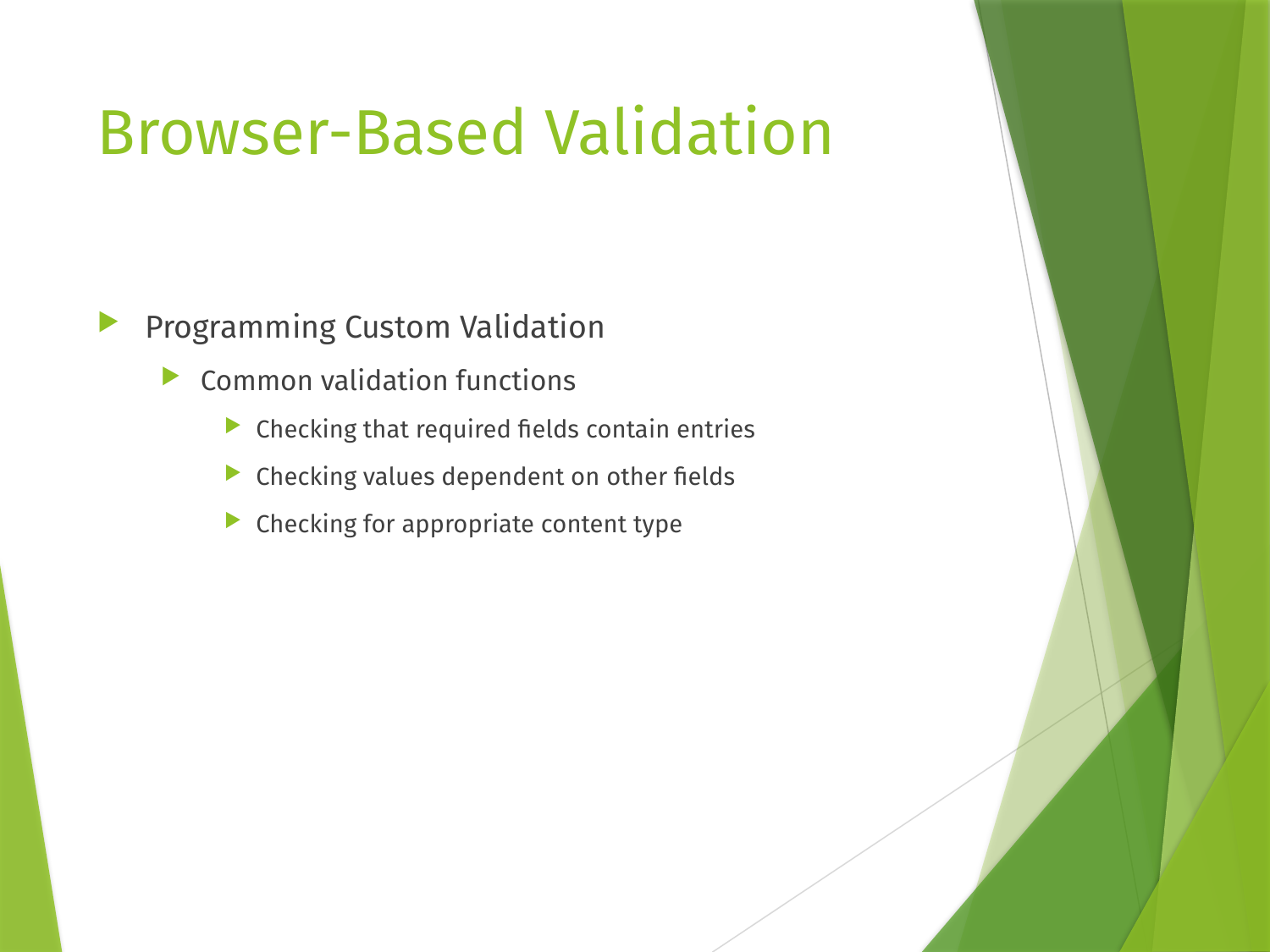

# Browser-Based Validation
Programming Custom Validation
Common validation functions
Checking that required fields contain entries
Checking values dependent on other fields
Checking for appropriate content type